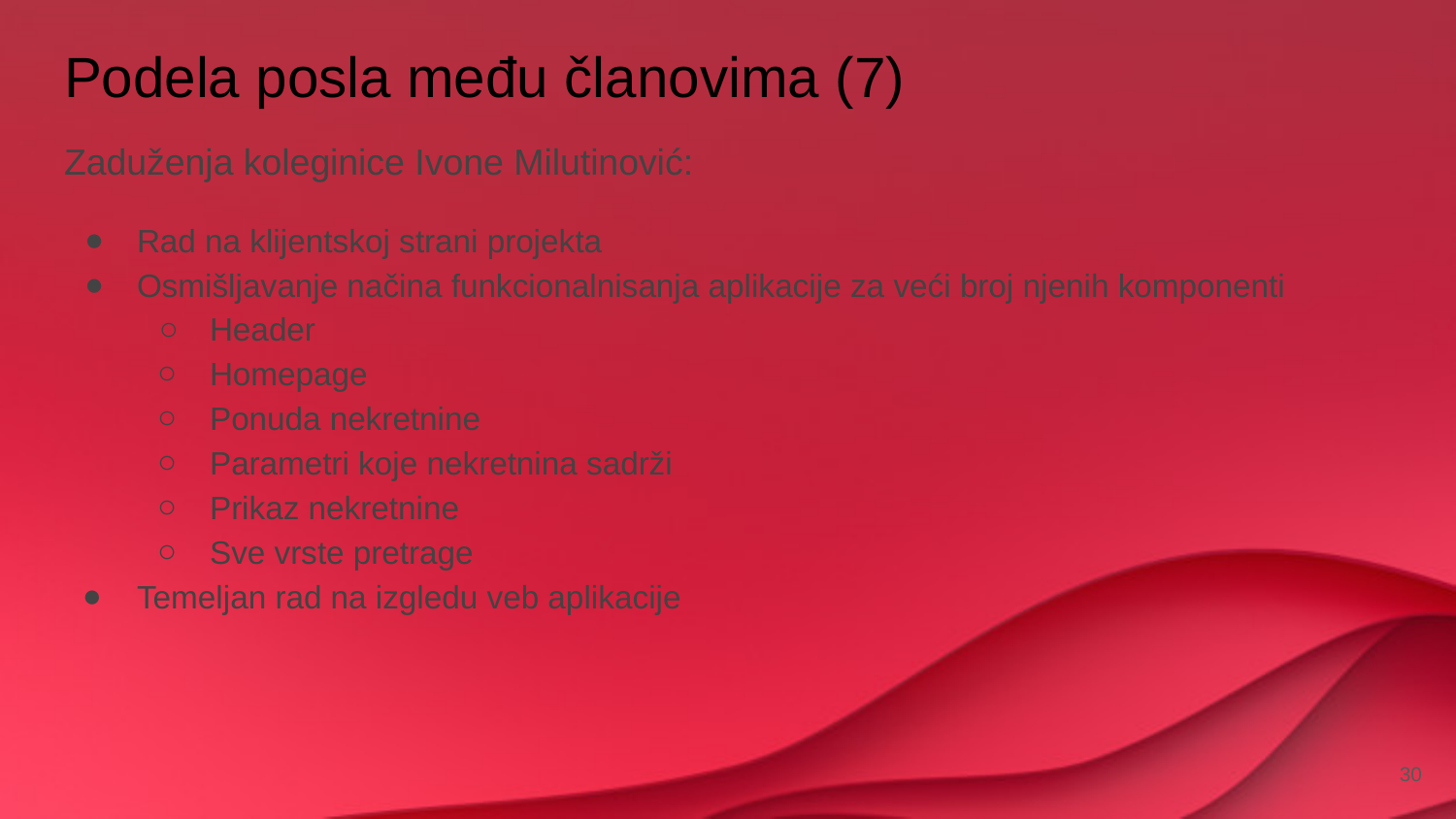

# Podela posla među članovima (7)
Zaduženja koleginice Ivone Milutinović:
Rad na klijentskoj strani projekta
Osmišljavanje načina funkcionalnisanja aplikacije za veći broj njenih komponenti
Header
Homepage
Ponuda nekretnine
Parametri koje nekretnina sadrži
Prikaz nekretnine
Sve vrste pretrage
Temeljan rad na izgledu veb aplikacije

30